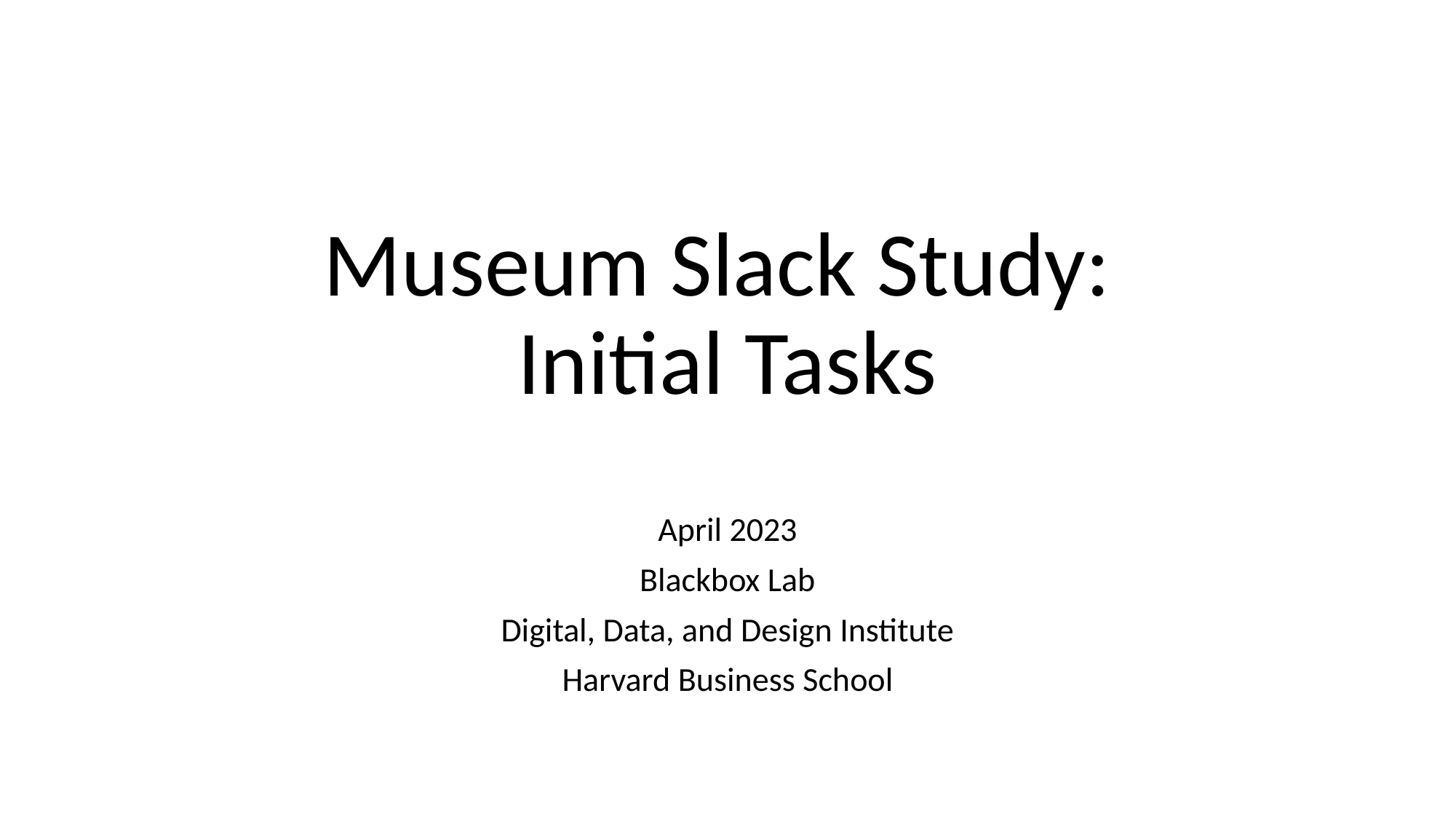

# Museum Slack Study: Initial Tasks
April 2023
Blackbox Lab
Digital, Data, and Design Institute
Harvard Business School